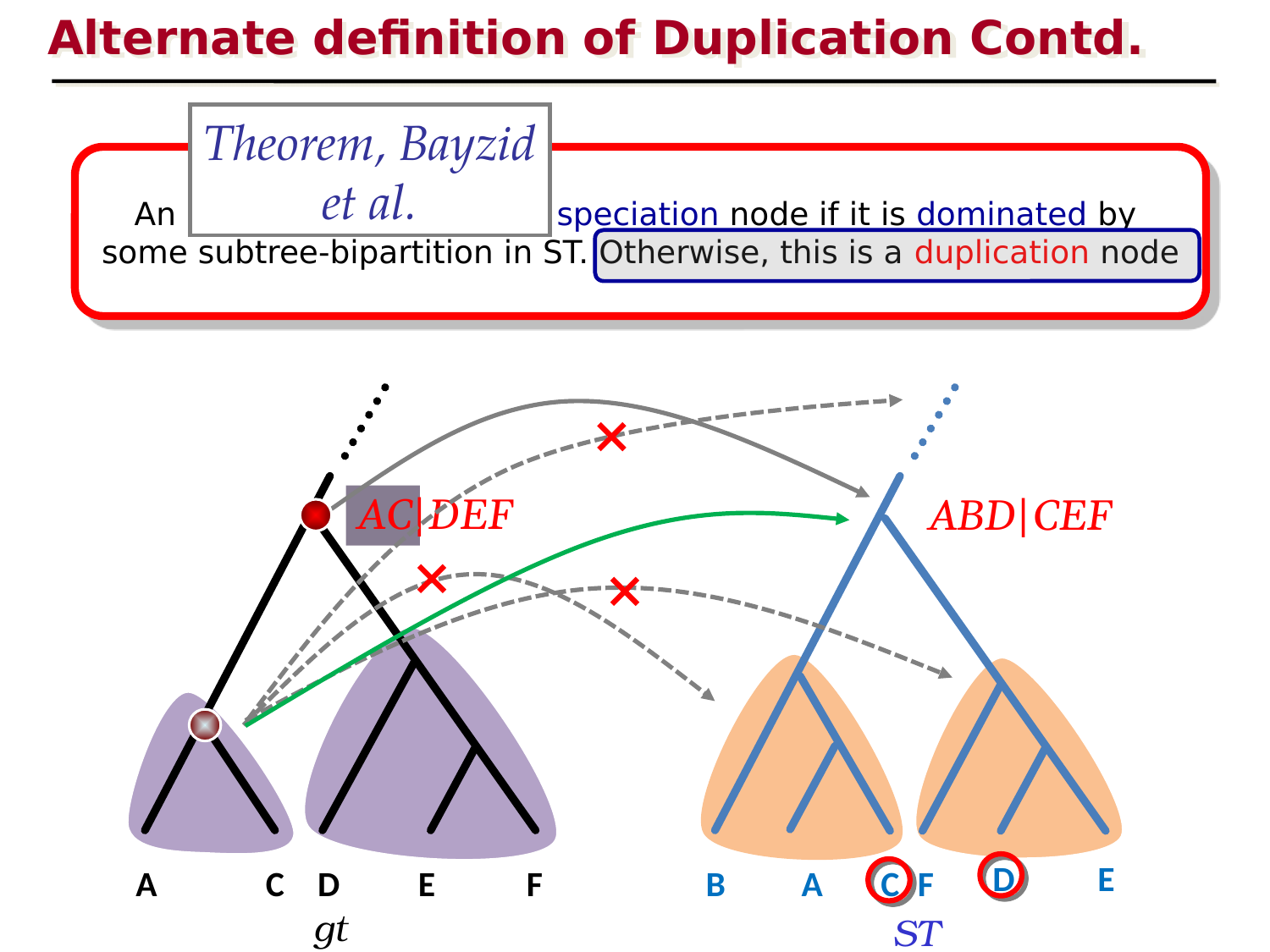

Alternate definition of Duplication Contd.

Theorem, Bayzid et al.
An internal node of gt is a speciation node if it is dominated by
some subtree-bipartition in ST. Otherwise, this is a duplication node

AC|DEF
ABD|CEF

D
E

A
C
D
B
F
E
F
A
C

gt
ST